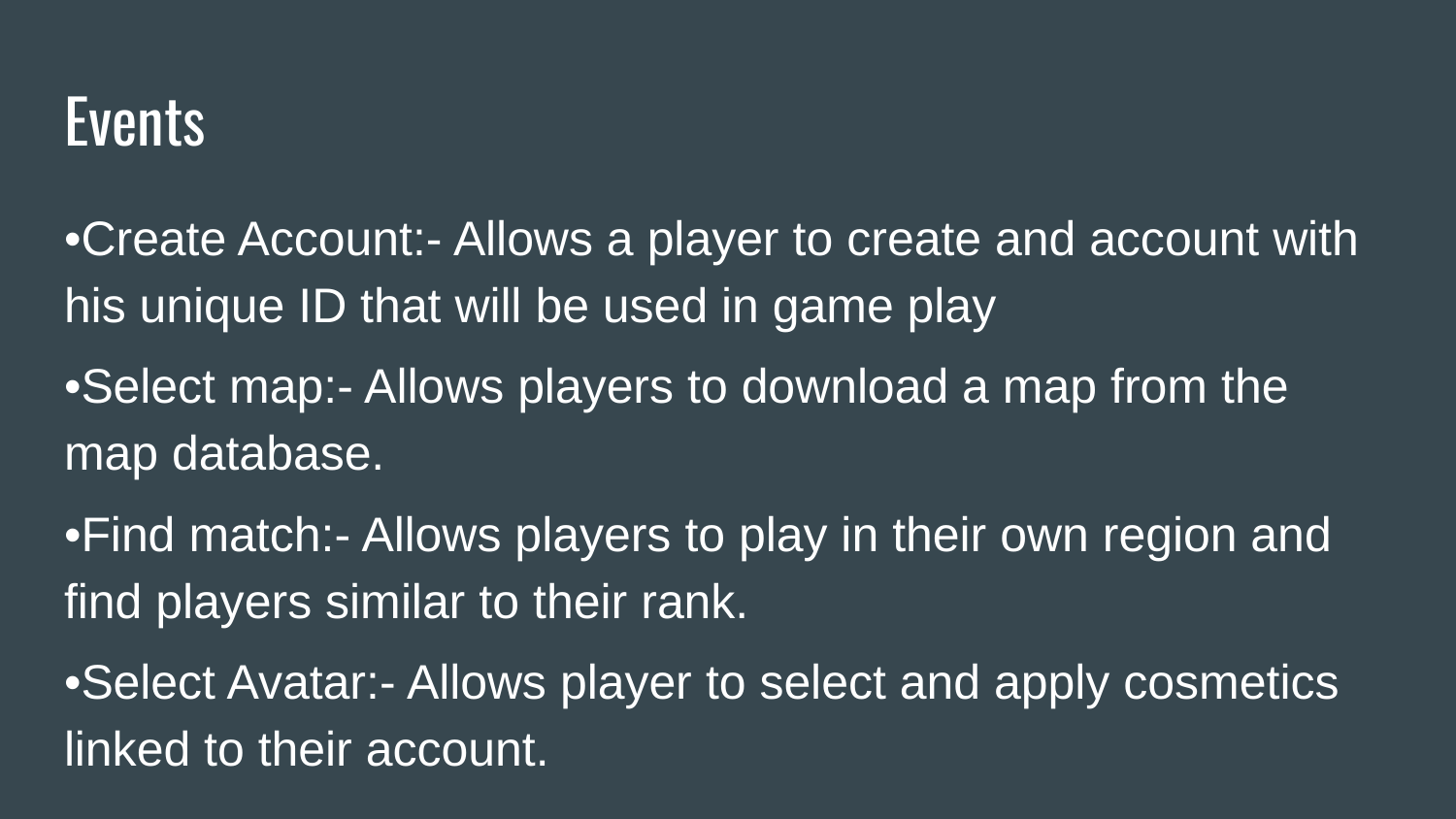

# Events
•Create Account:- Allows a player to create and account with his unique ID that will be used in game play
•Select map:- Allows players to download a map from the map database.
•Find match:- Allows players to play in their own region and find players similar to their rank.
•Select Avatar:- Allows player to select and apply cosmetics linked to their account.